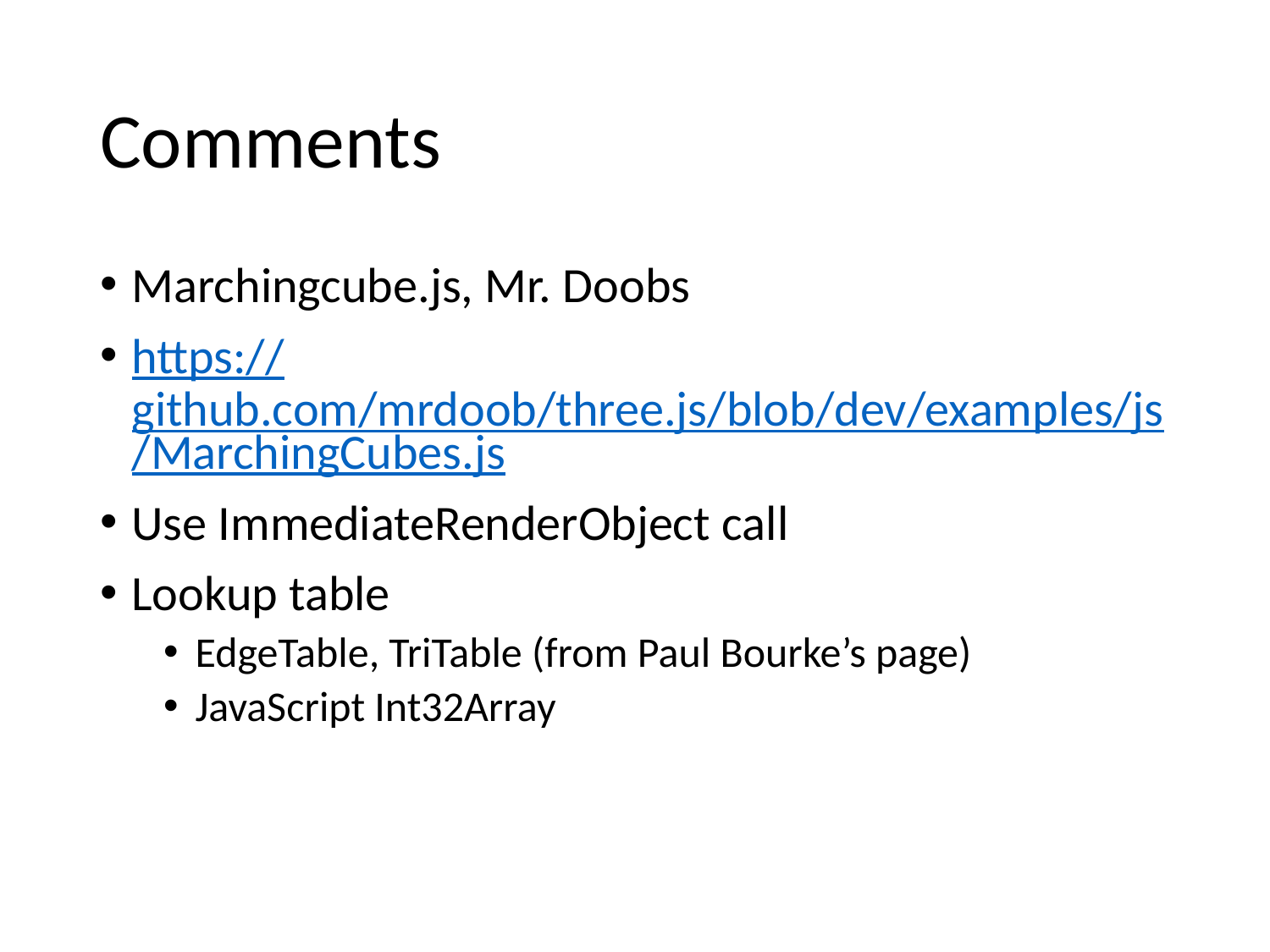

# Comments
Marchingcube.js, Mr. Doobs
https://github.com/mrdoob/three.js/blob/dev/examples/js/MarchingCubes.js
Use ImmediateRenderObject call
Lookup table
EdgeTable, TriTable (from Paul Bourke’s page)
JavaScript Int32Array